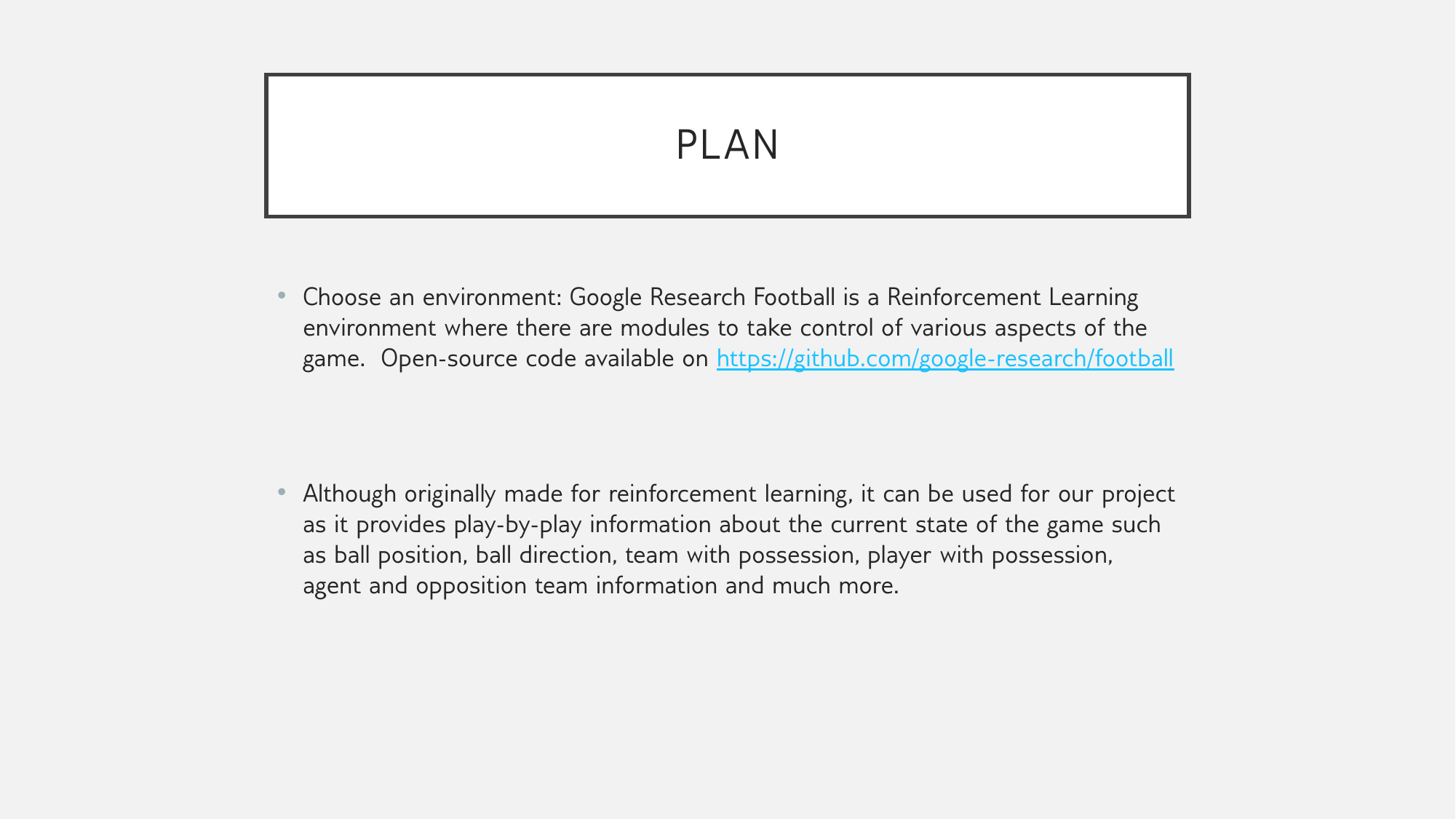

# PLAN
Choose an environment: Google Research Football is a Reinforcement Learning environment where there are modules to take control of various aspects of the game.  Open-source code available on https://github.com/google-research/football

Although originally made for reinforcement learning, it can be used for our project as it provides play-by-play information about the current state of the game such as ball position, ball direction, team with possession, player with possession, agent and opposition team information and much more.